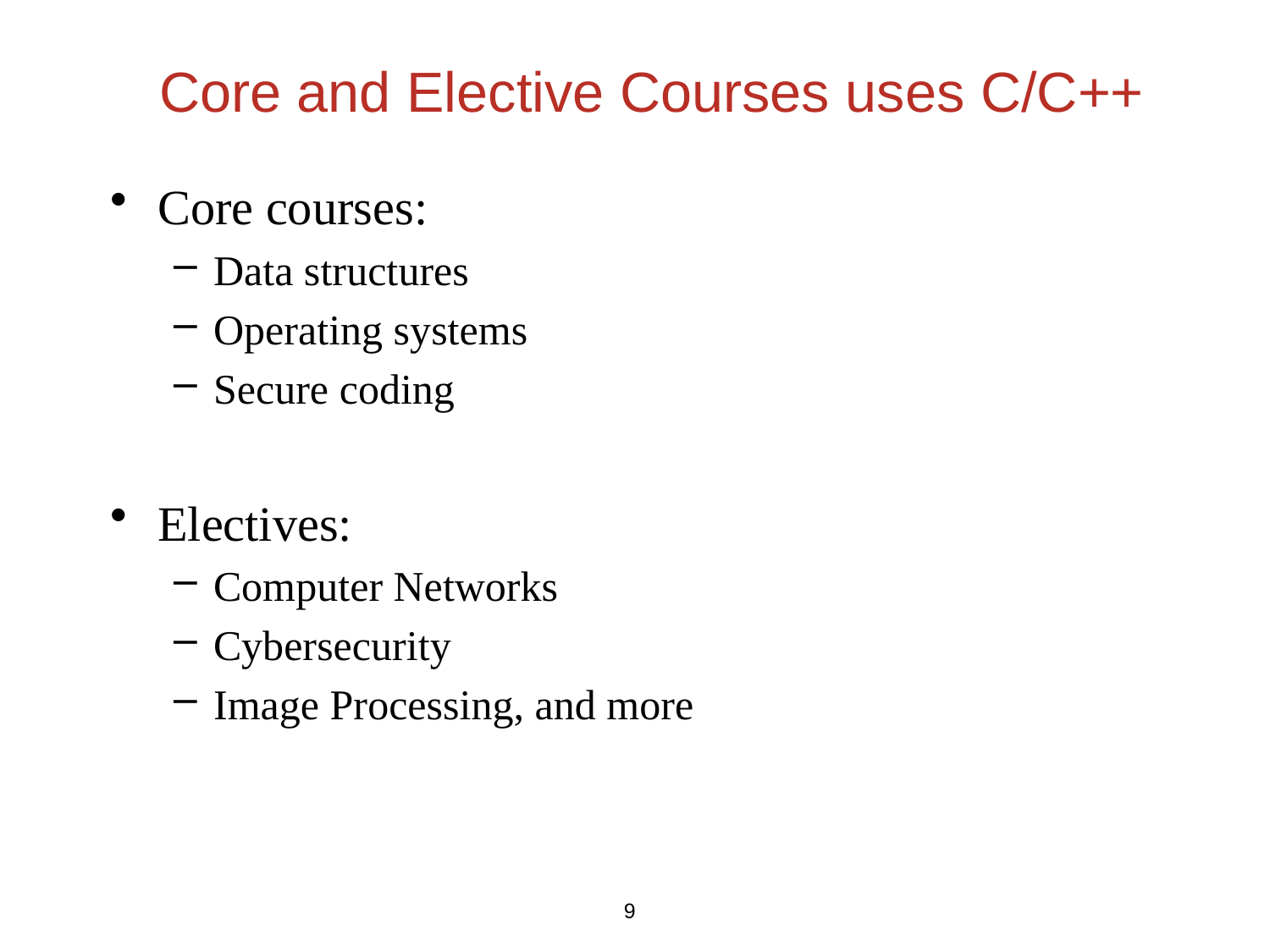

Core and Elective Courses uses C/C++
Core courses:
Data structures
Operating systems
Secure coding

Electives:
Computer Networks
Cybersecurity
Image Processing, and more
9